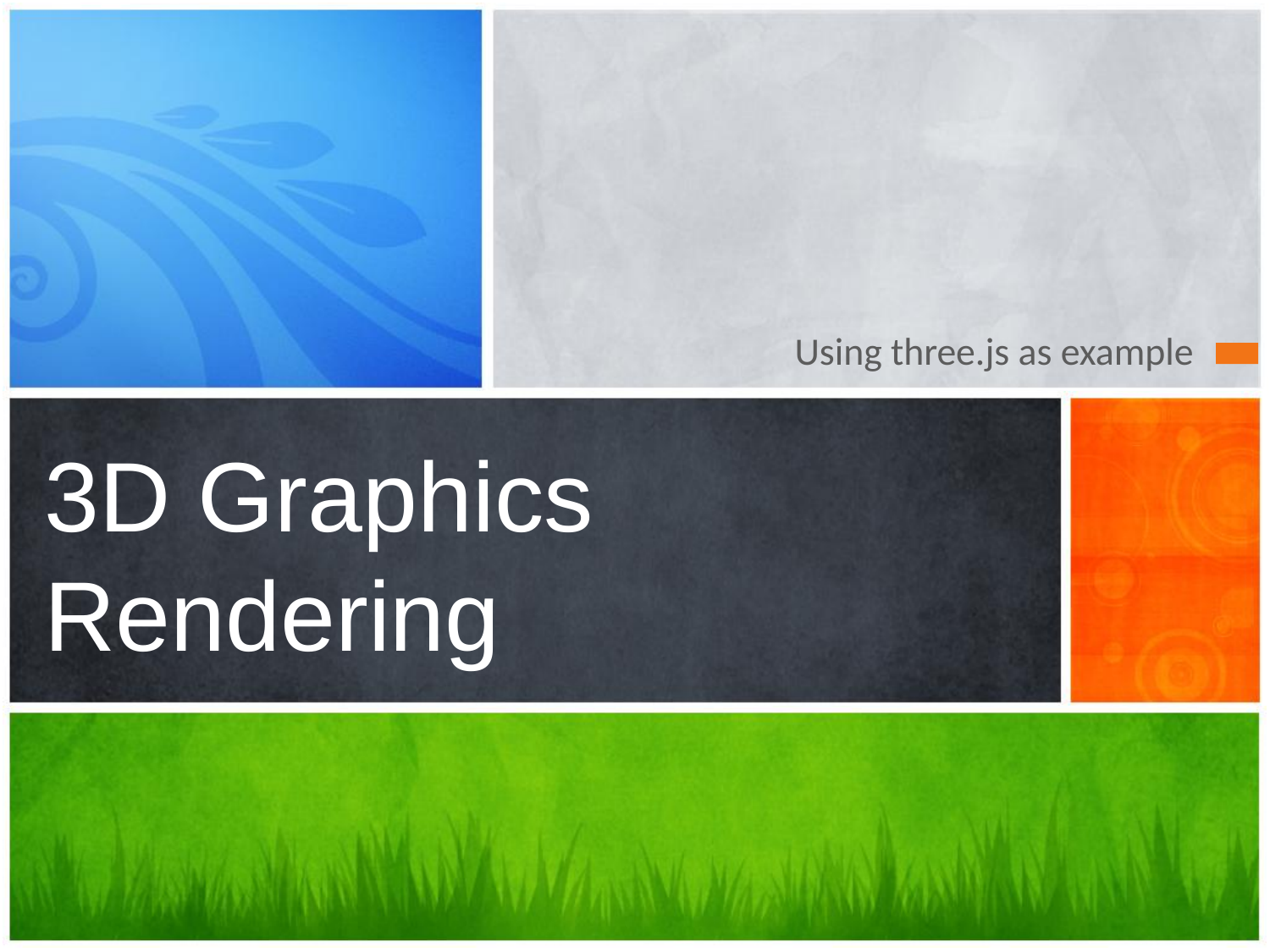

Using three.js as example
# 3D Graphics Rendering